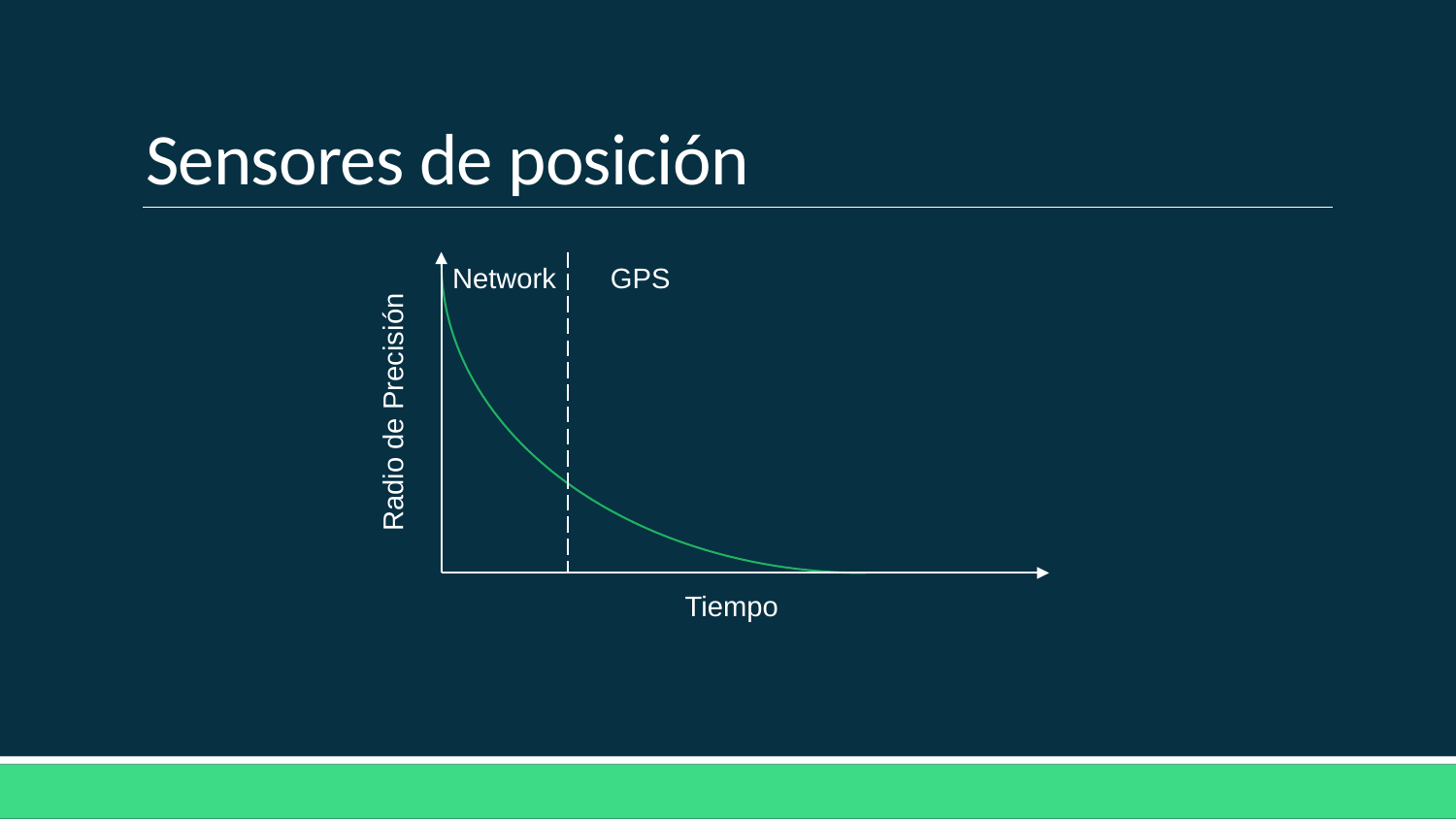

# Sensores de posición
GPS
Network
Radio de Precisión
Tiempo